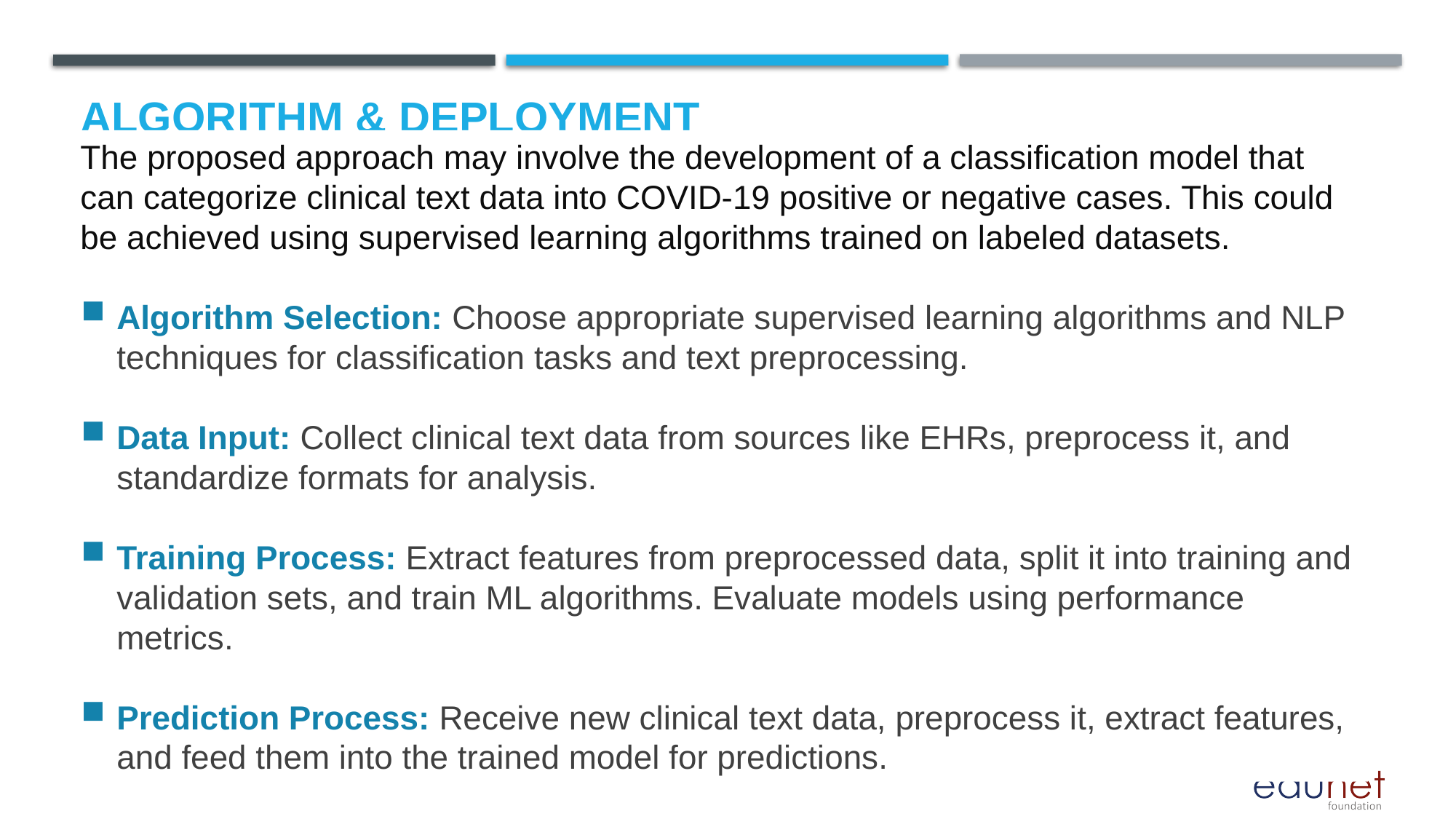

# Algorithm & Deployment
The proposed approach may involve the development of a classification model that can categorize clinical text data into COVID-19 positive or negative cases. This could be achieved using supervised learning algorithms trained on labeled datasets.

Algorithm Selection: Choose appropriate supervised learning algorithms and NLP techniques for classification tasks and text preprocessing.

Data Input: Collect clinical text data from sources like EHRs, preprocess it, and standardize formats for analysis.

Training Process: Extract features from preprocessed data, split it into training and validation sets, and train ML algorithms. Evaluate models using performance metrics.

Prediction Process: Receive new clinical text data, preprocess it, extract features, and feed them into the trained model for predictions.